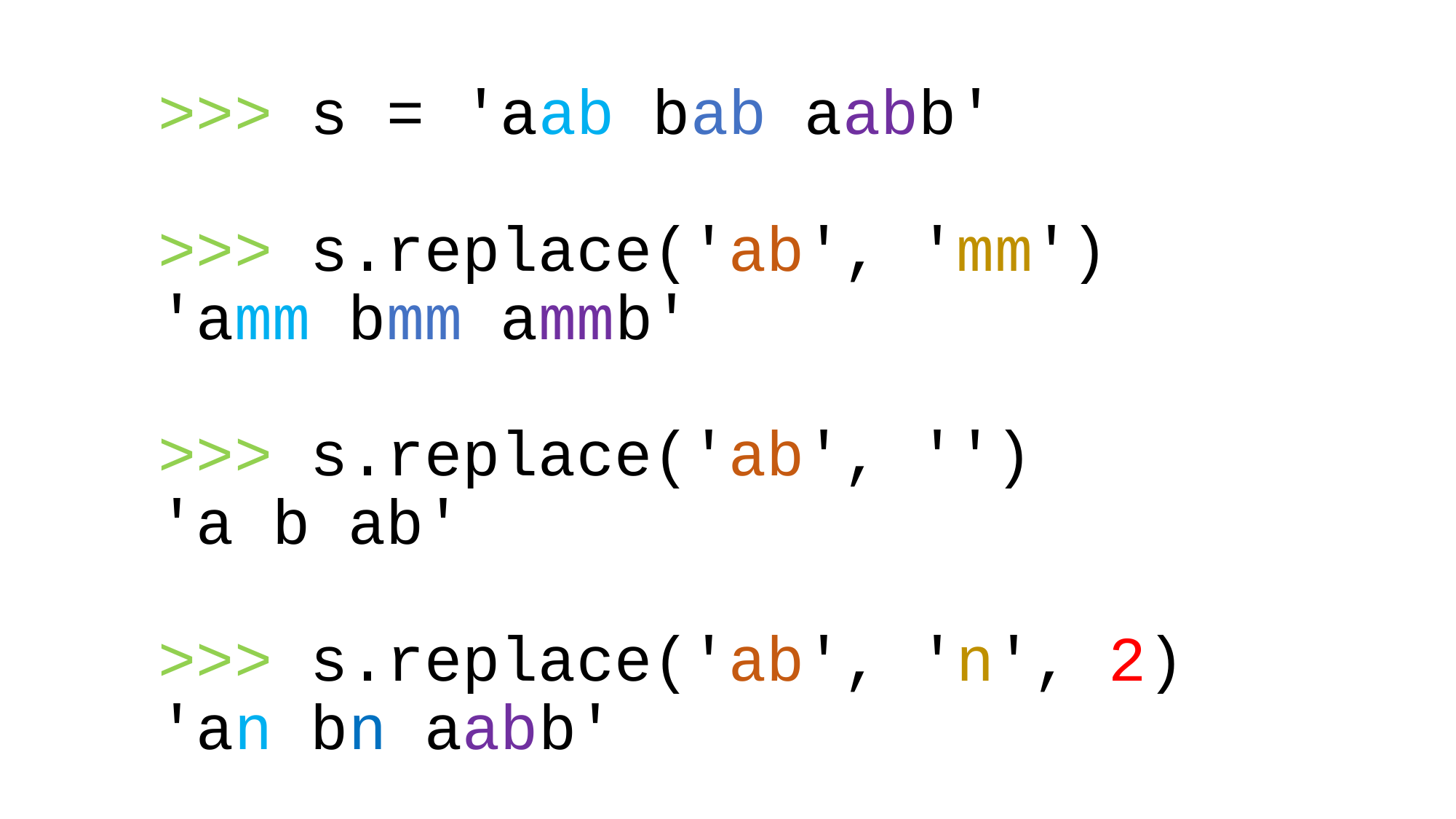

# >>> s = 'aab bab aabb' >>> s.replace('ab', 'mm') 'amm bmm ammb' >>> s.replace('ab', '') 'a b ab' >>> s.replace('ab', 'n', 2) 'an bn aabb'